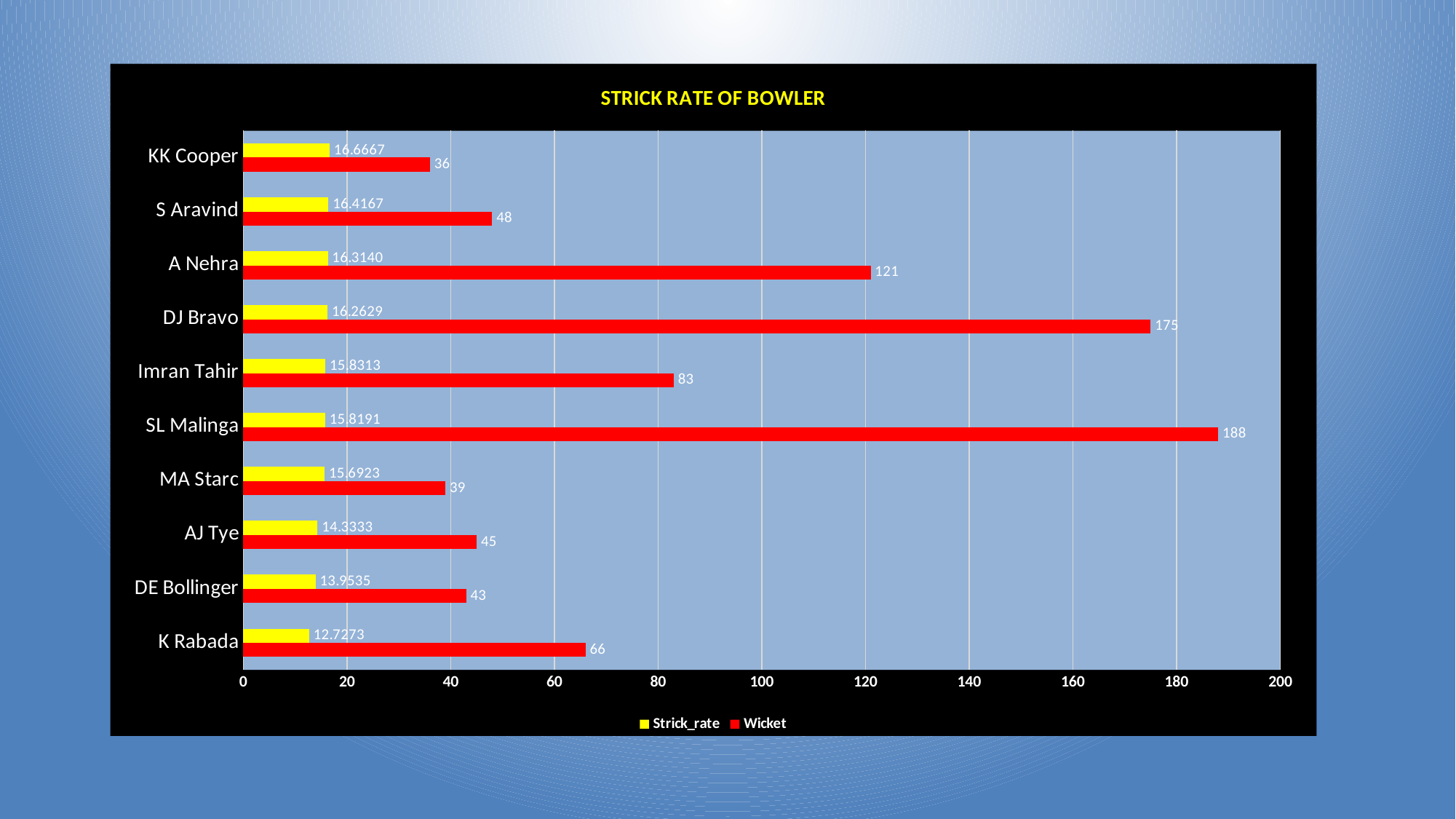

### Chart: STRICK RATE OF BOWLER

| Category | Wicket | Strick_rate |
|---|---|---|
| K Rabada | 66.0 | 12.7272727272727 |
| DE Bollinger | 43.0 | 13.953488372093 |
| AJ Tye | 45.0 | 14.3333333333333 |
| MA Starc | 39.0 | 15.6923076923076 |
| SL Malinga | 188.0 | 15.8191489361702 |
| Imran Tahir | 83.0 | 15.8313253012048 |
| DJ Bravo | 175.0 | 16.2628571428571 |
| A Nehra | 121.0 | 16.3140495867768 |
| S Aravind | 48.0 | 16.4166666666666 |
| KK Cooper | 36.0 | 16.6666666666666 |